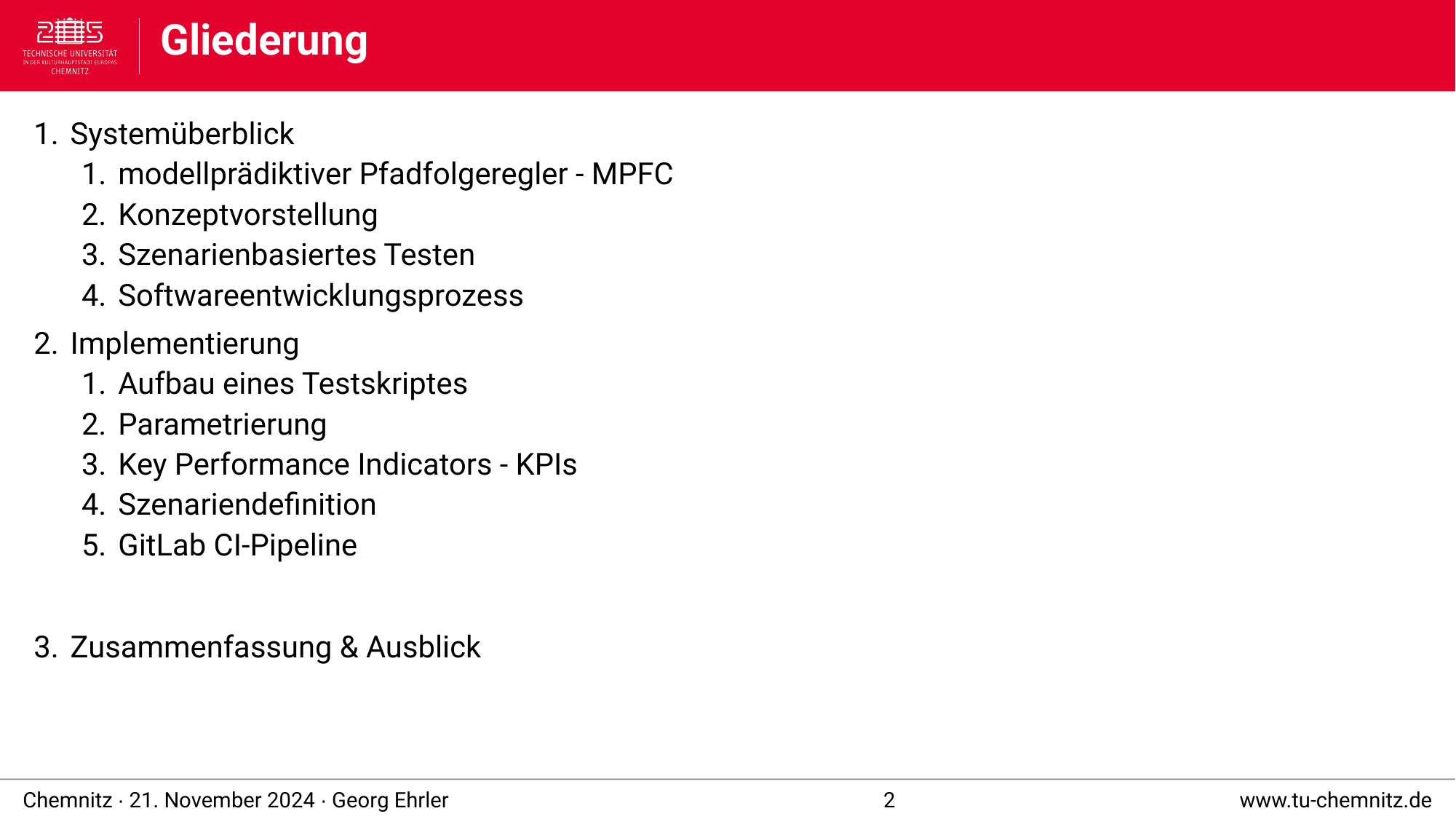

# Gliederung
Systemüberblick
modellprädiktiver Pfadfolgeregler - MPFC
Konzeptvorstellung
Szenarienbasiertes Testen
Softwareentwicklungsprozess
Implementierung
Aufbau eines Testskriptes
Parametrierung
Key Performance Indicators - KPIs
Szenariendefinition
GitLab CI-Pipeline

Zusammenfassung & Ausblick